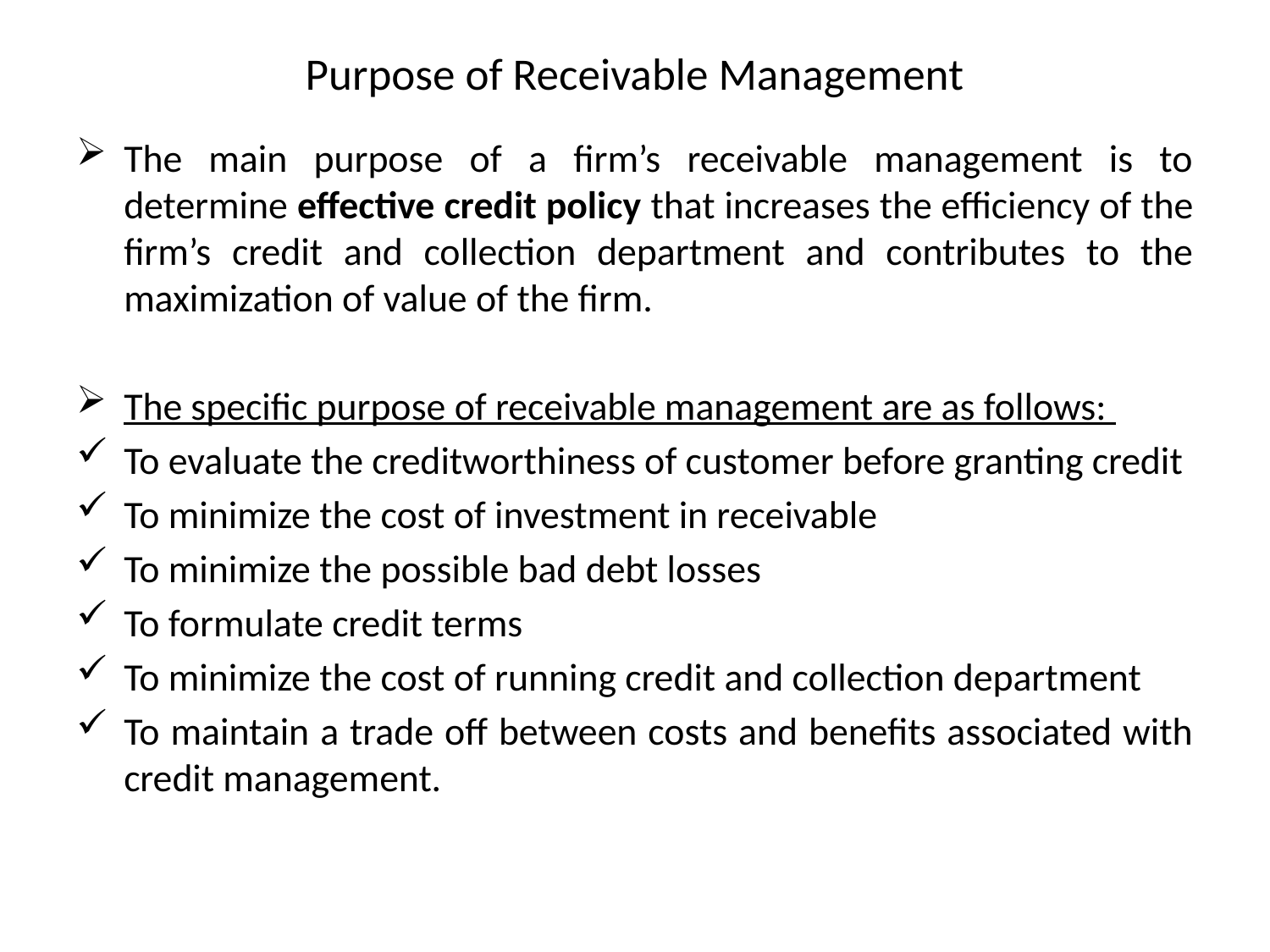

# Purpose of Receivable Management
The main purpose of a firm’s receivable management is to determine effective credit policy that increases the efficiency of the firm’s credit and collection department and contributes to the maximization of value of the firm.

The specific purpose of receivable management are as follows:
To evaluate the creditworthiness of customer before granting credit
To minimize the cost of investment in receivable
To minimize the possible bad debt losses
To formulate credit terms
To minimize the cost of running credit and collection department
To maintain a trade off between costs and benefits associated with credit management.